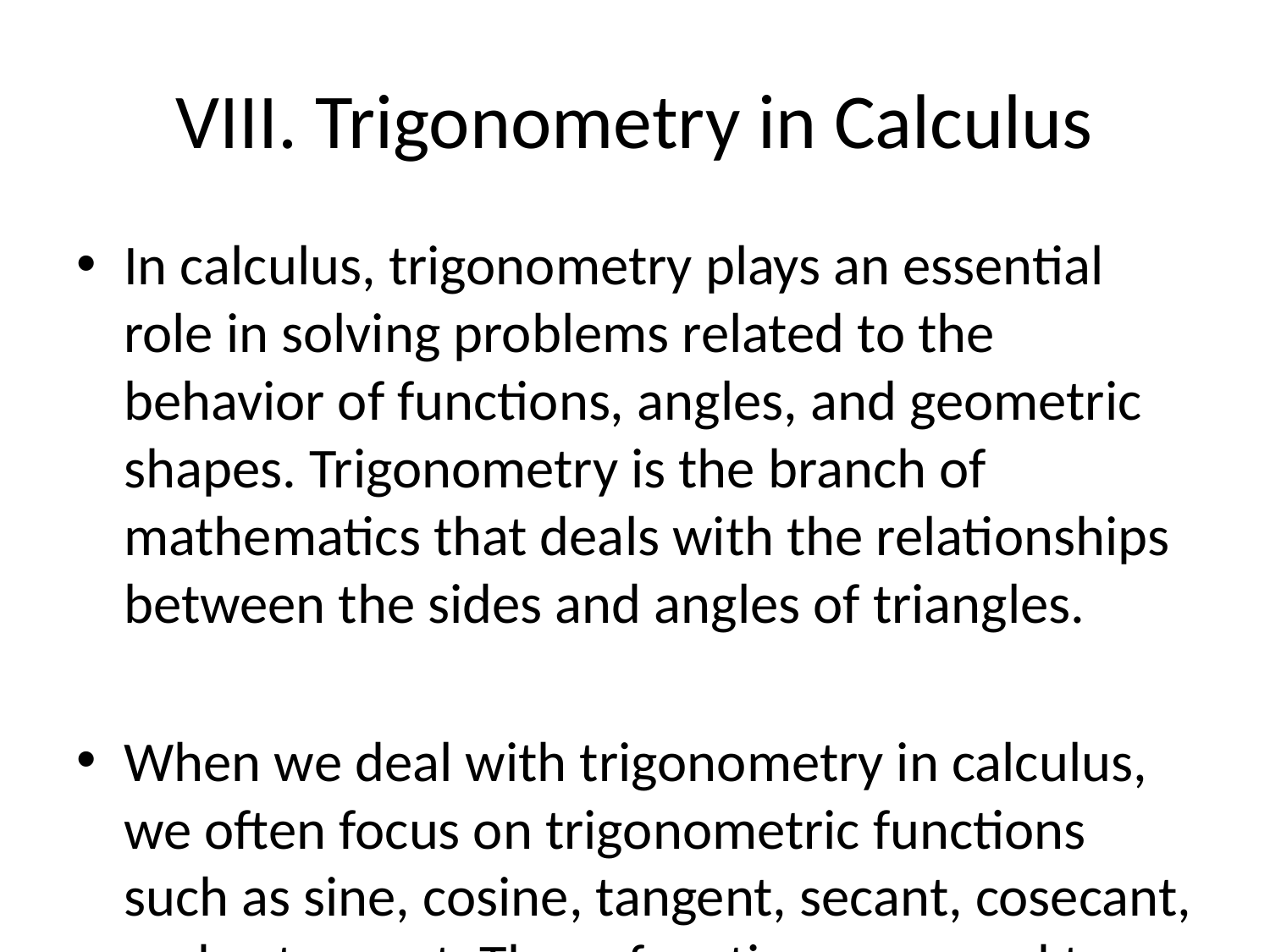

# VIII. Trigonometry in Calculus
In calculus, trigonometry plays an essential role in solving problems related to the behavior of functions, angles, and geometric shapes. Trigonometry is the branch of mathematics that deals with the relationships between the sides and angles of triangles.

When we deal with trigonometry in calculus, we often focus on trigonometric functions such as sine, cosine, tangent, secant, cosecant, and cotangent. These functions are used to model various periodic phenomena like sound waves, planetary motion, and alternating current.